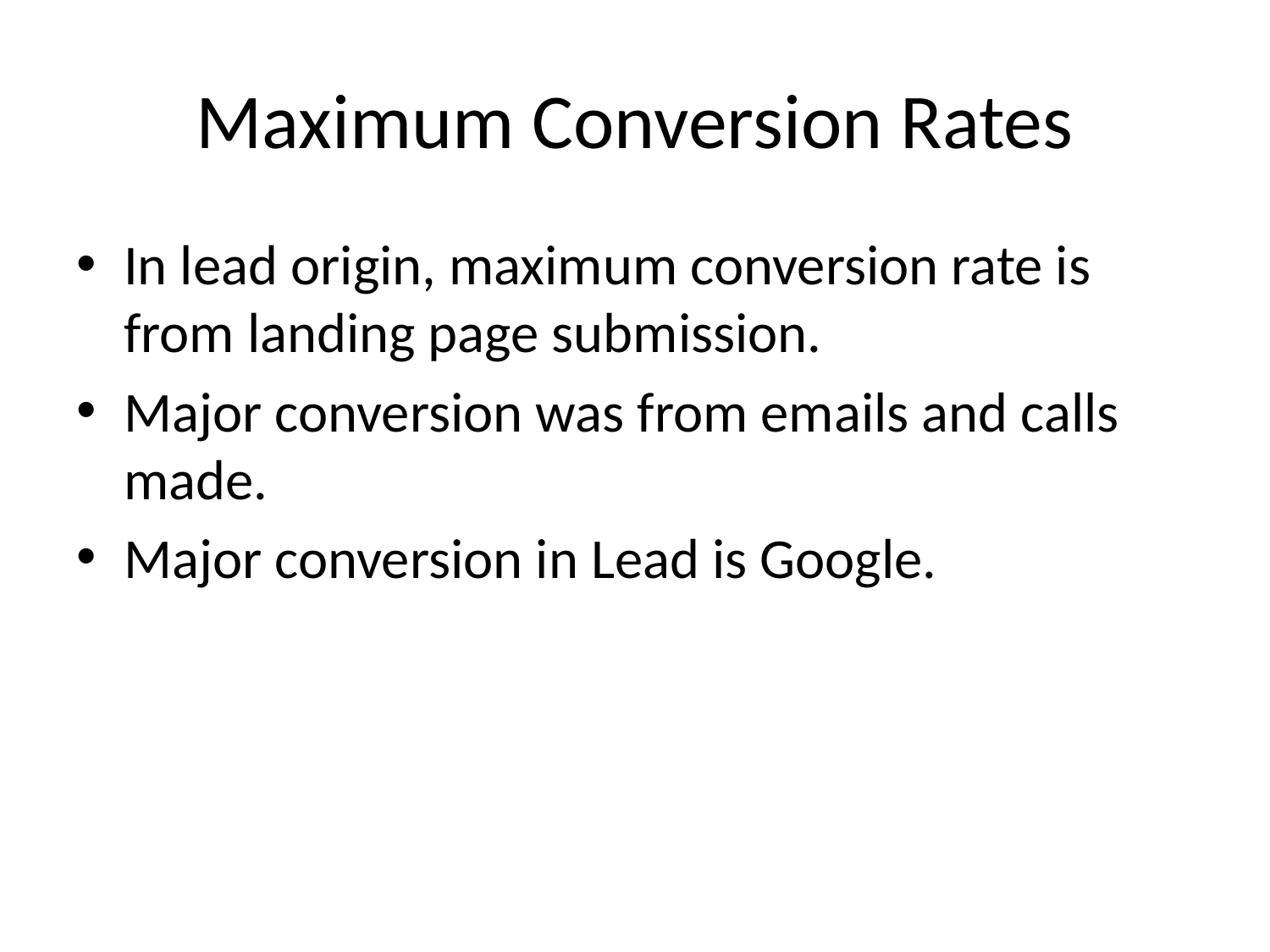

# Maximum Conversion Rates
In lead origin, maximum conversion rate is from landing page submission.
Major conversion was from emails and calls made.
Major conversion in Lead is Google.